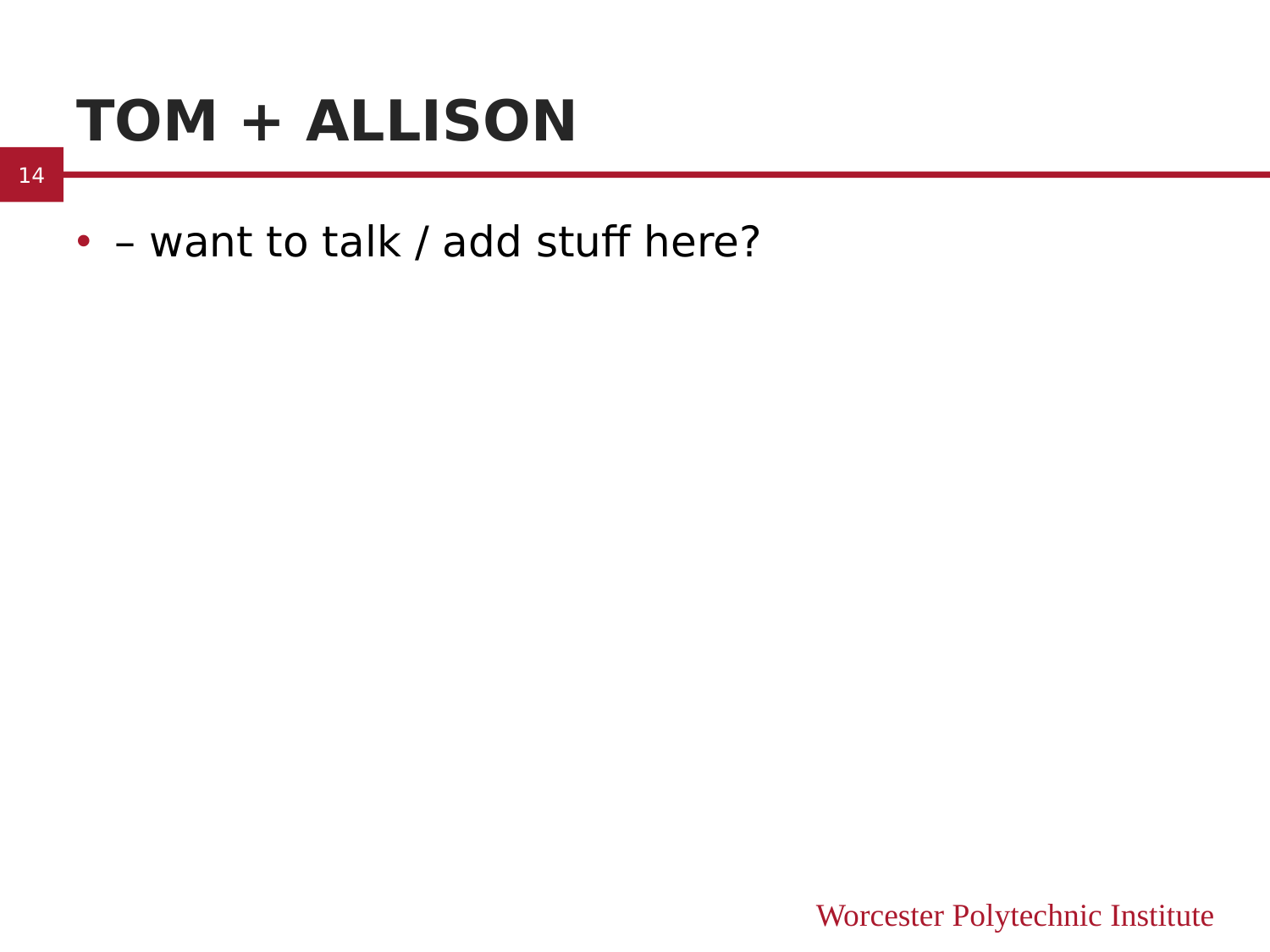

# TOM + ALLISON
14
– want to talk / add stuff here?